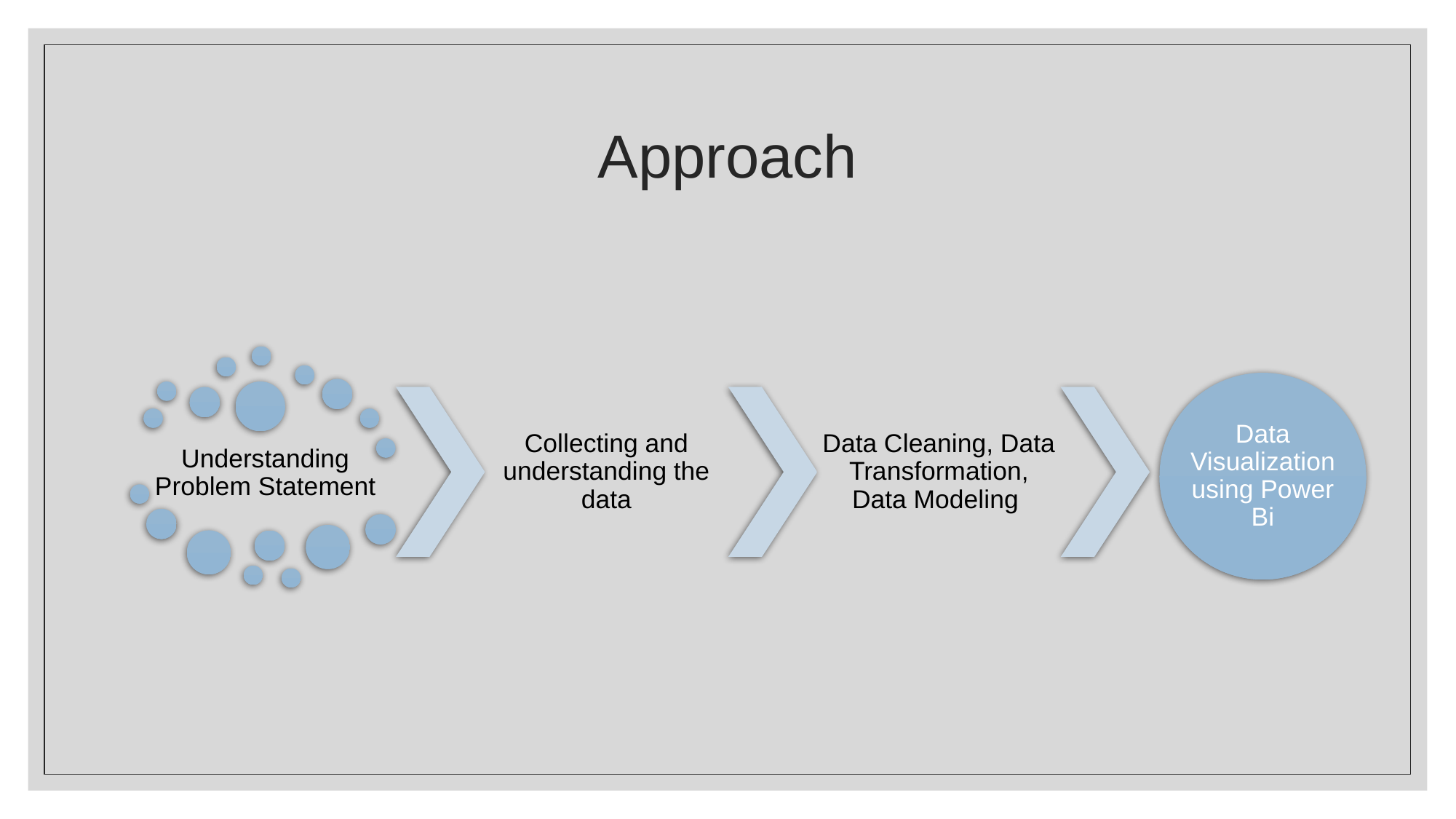

# Approach
Understanding Problem Statement
Collecting and understanding the data
Data Cleaning, Data Transformation, Data Modeling
Data Visualization using Power Bi